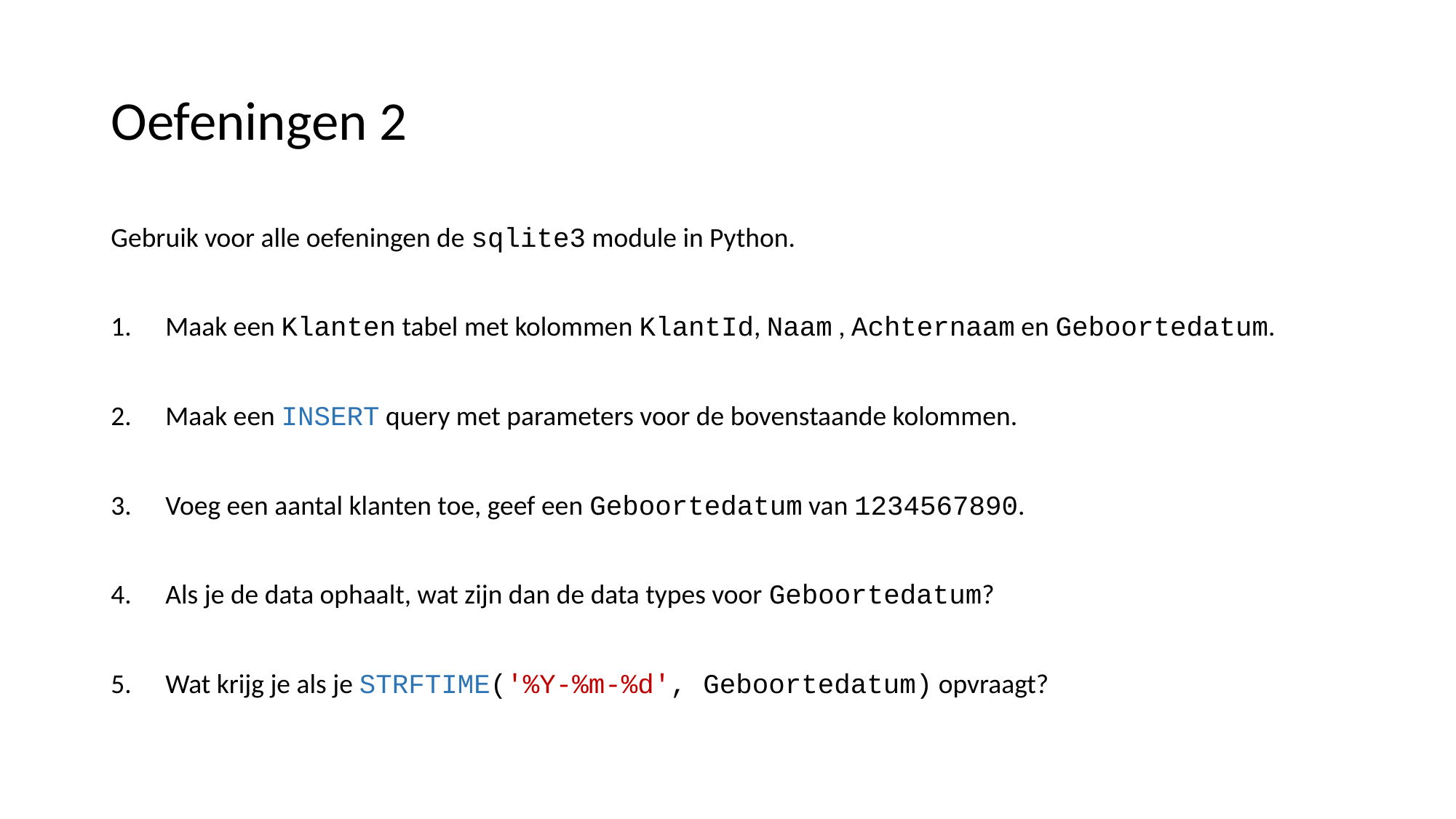

# Oefeningen 2
Gebruik voor alle oefeningen de sqlite3 module in Python.

Maak een Klanten tabel met kolommen KlantId, Naam , Achternaam en Geboortedatum.

Maak een INSERT query met parameters voor de bovenstaande kolommen.

Voeg een aantal klanten toe, geef een Geboortedatum van 1234567890.

Als je de data ophaalt, wat zijn dan de data types voor Geboortedatum?

Wat krijg je als je STRFTIME('%Y-%m-%d', Geboortedatum) opvraagt?